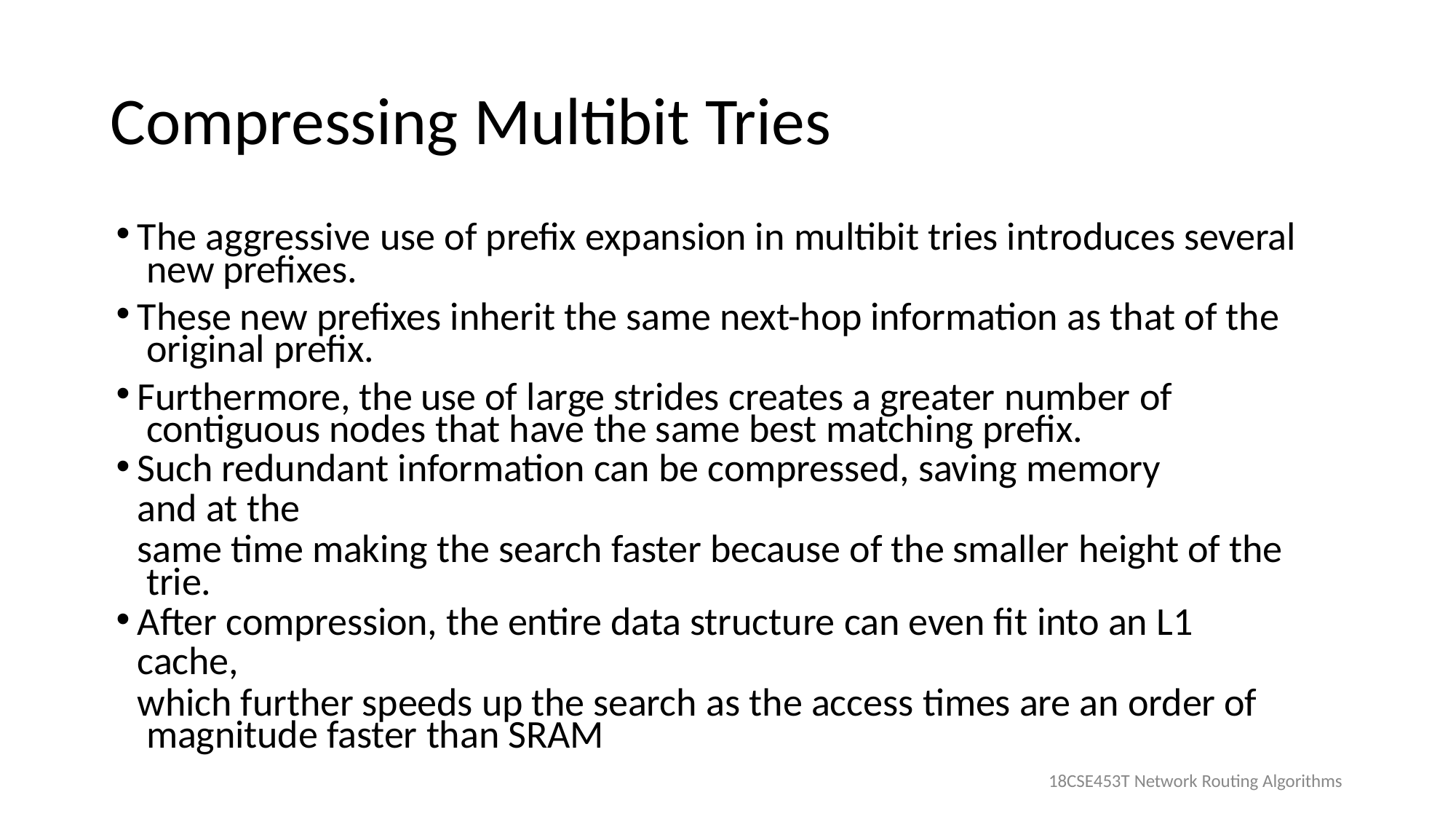

# Compressing Multibit Tries
The aggressive use of prefix expansion in multibit tries introduces several  new prefixes.
These new prefixes inherit the same next-hop information as that of the  original prefix.
Furthermore, the use of large strides creates a greater number of  contiguous nodes that have the same best matching prefix.
Such redundant information can be compressed, saving memory and at the
same time making the search faster because of the smaller height of the  trie.
After compression, the entire data structure can even fit into an L1 cache,
which further speeds up the search as the access times are an order of  magnitude faster than SRAM
18CSE453T Network Routing Algorithms